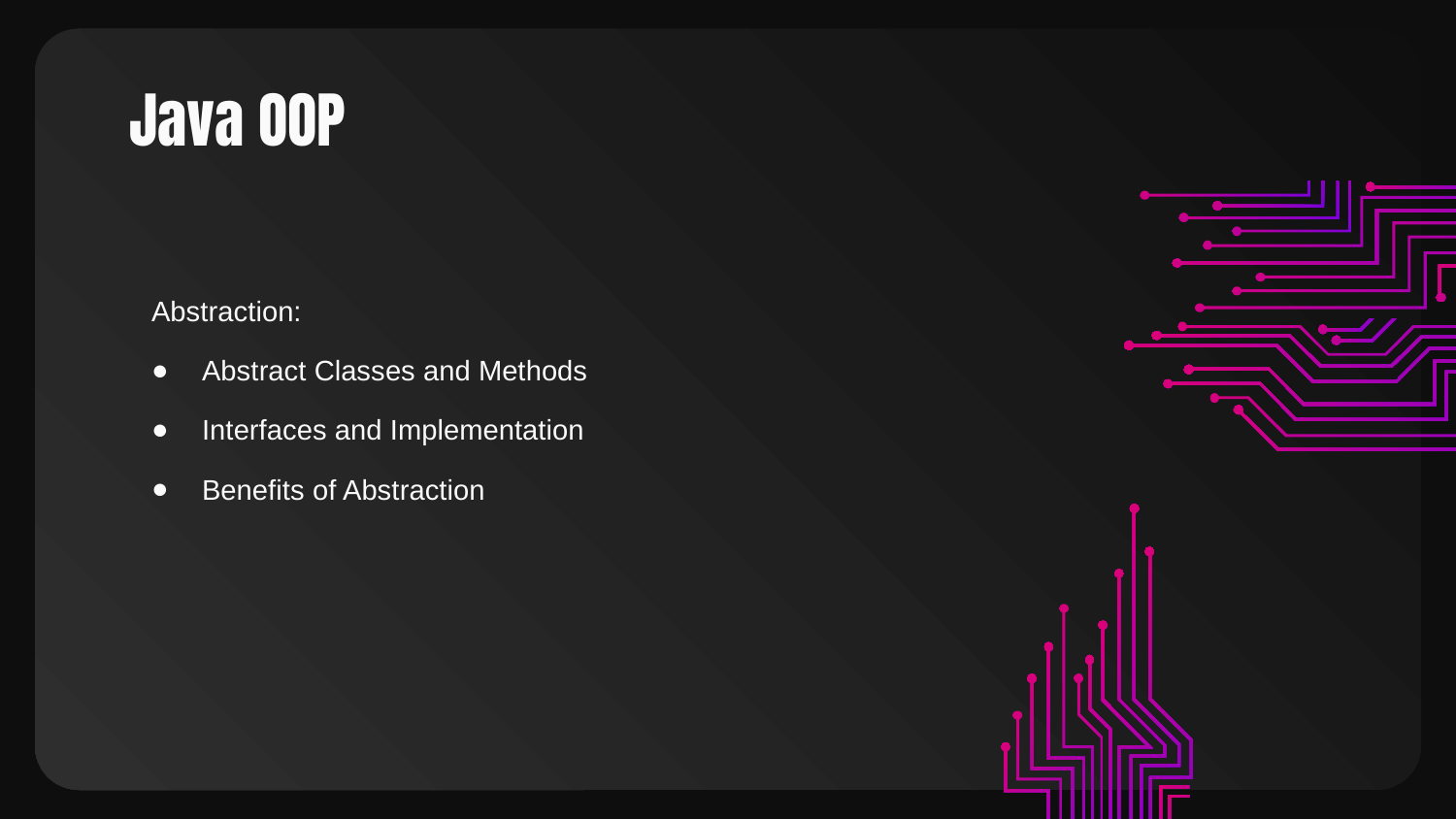

# Java OOP
Abstraction:
Abstract Classes and Methods
Interfaces and Implementation
Benefits of Abstraction